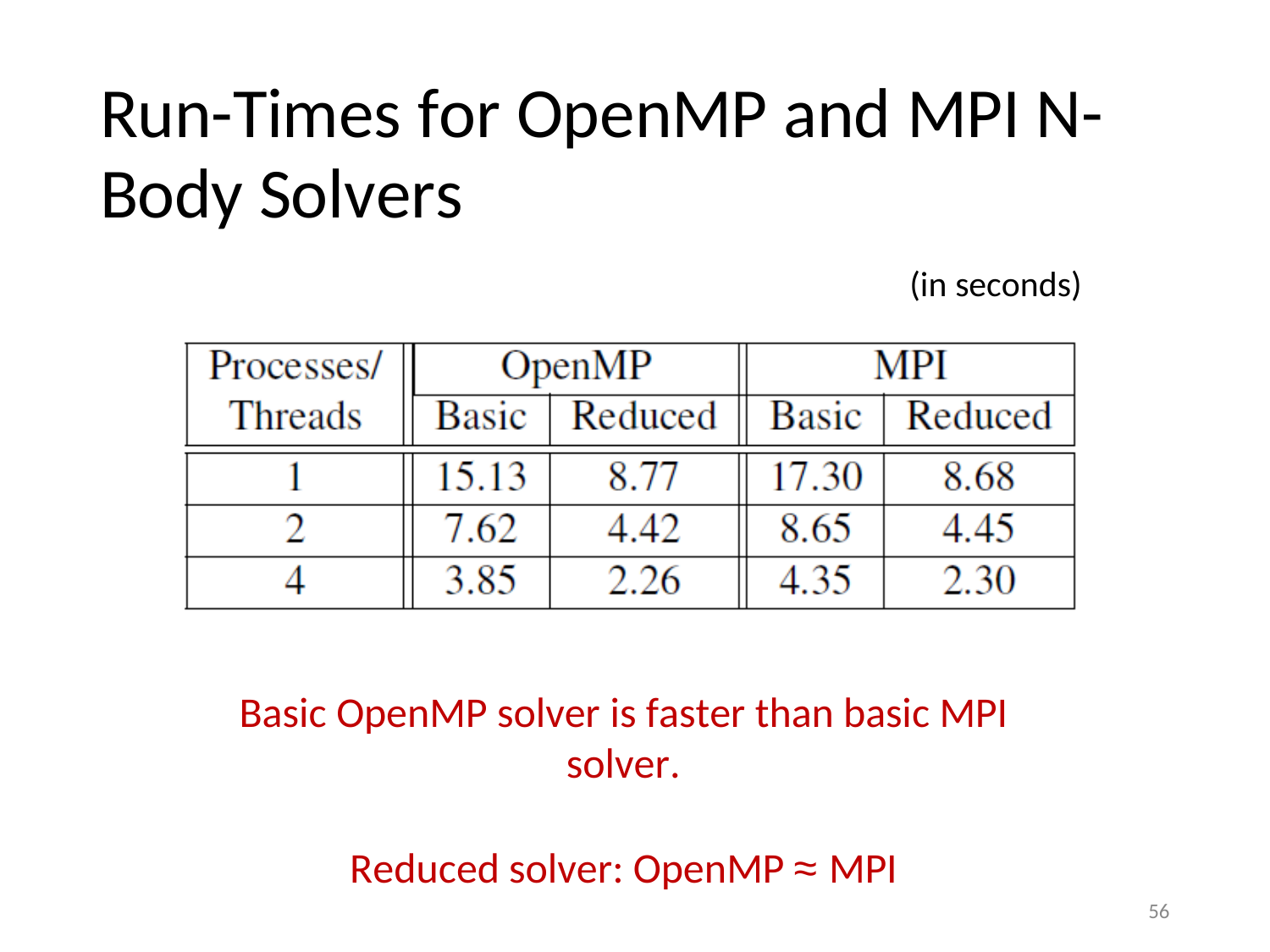

# Run-Times for OpenMP and MPI N-
Body Solvers
(in seconds)

Basic OpenMP solver is faster than basic MPI solver.

Reduced solver: OpenMP ≈ MPI
56